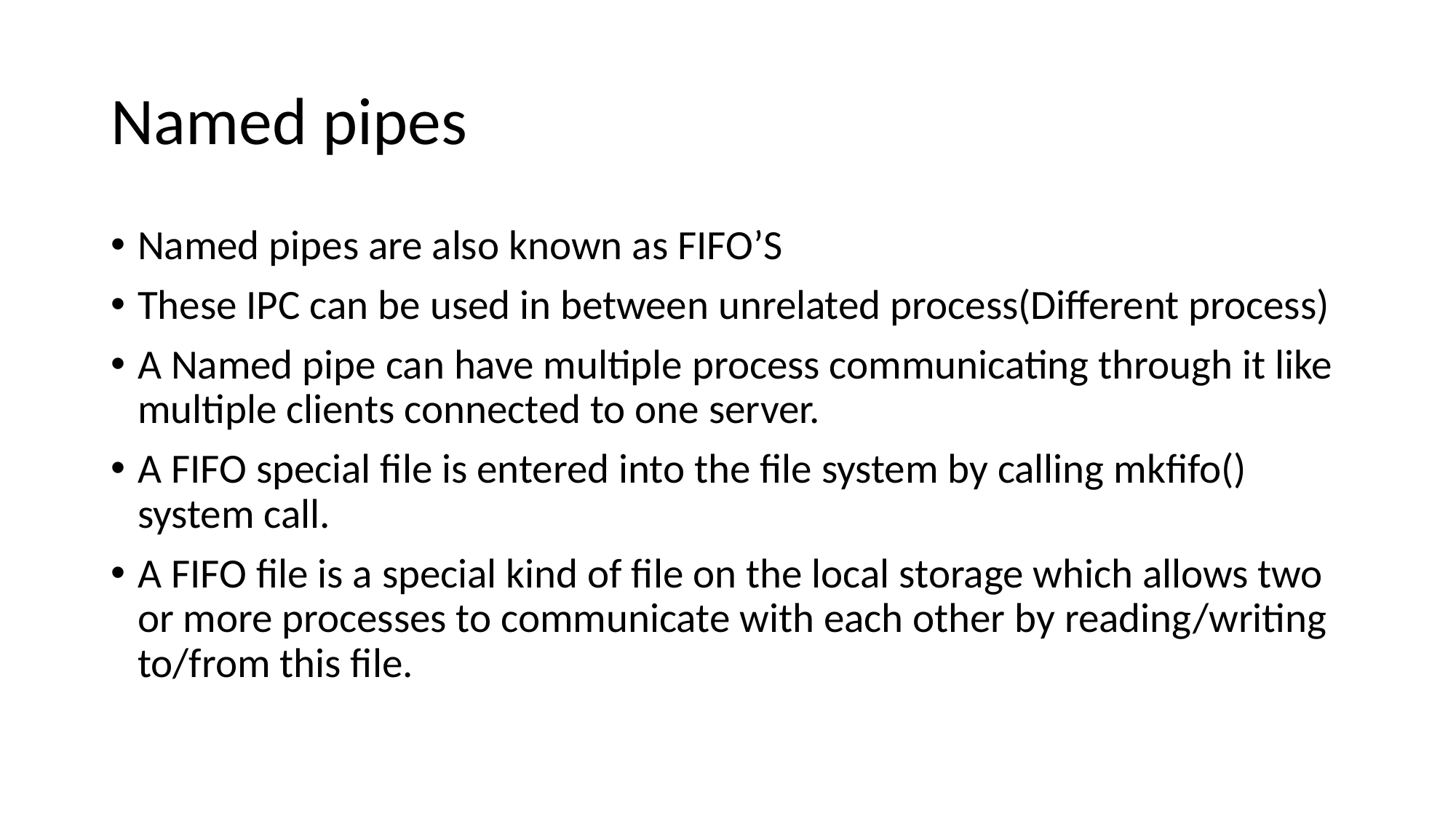

# Named pipes
Named pipes are also known as FIFO’S
These IPC can be used in between unrelated process(Different process)
A Named pipe can have multiple process communicating through it like multiple clients connected to one server.
A FIFO special file is entered into the file system by calling mkfifo() system call.
A FIFO file is a special kind of file on the local storage which allows two or more processes to communicate with each other by reading/writing to/from this file.